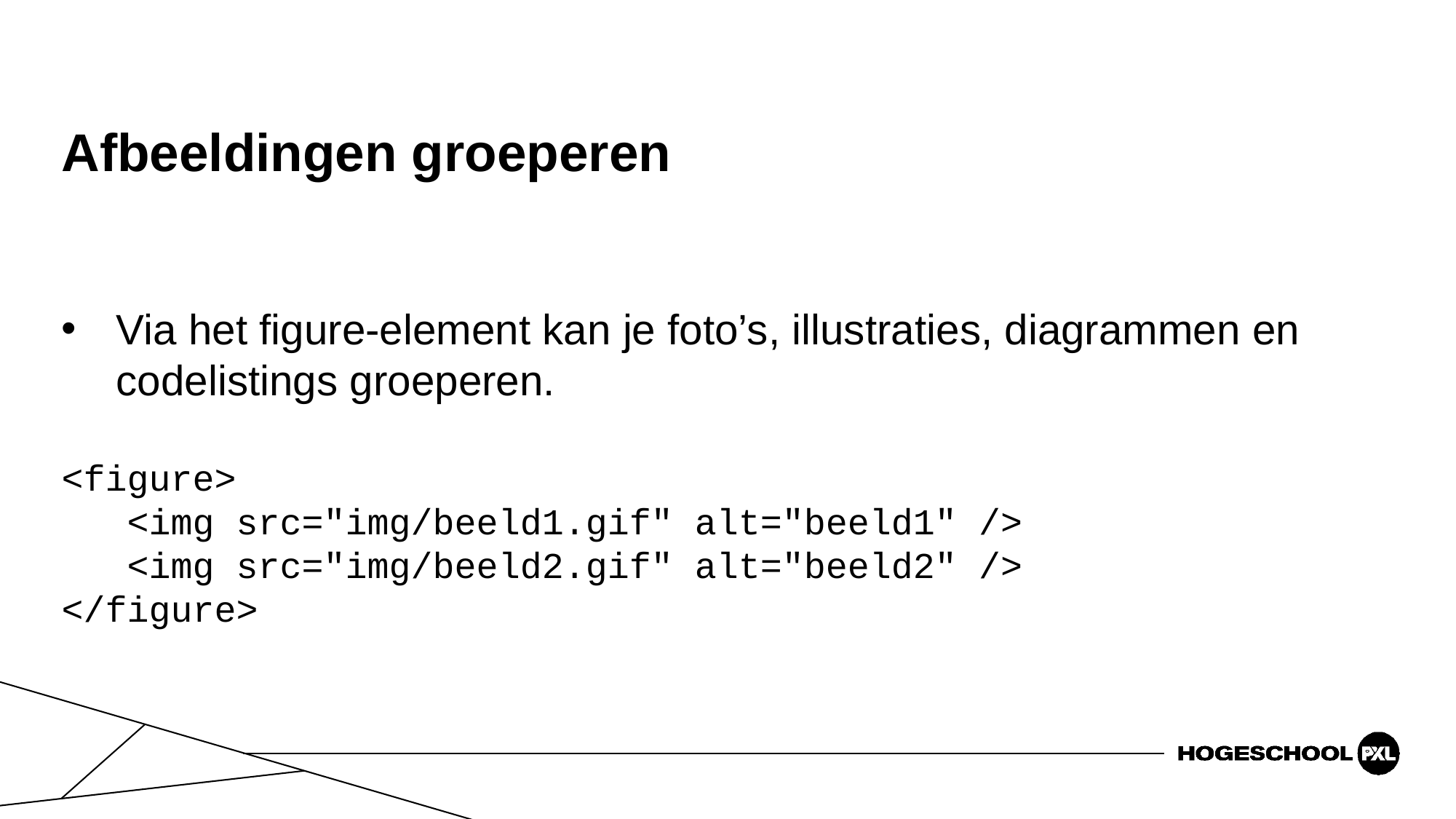

# Afbeeldingen groeperen
Via het figure-element kan je foto’s, illustraties, diagrammen en codelistings groeperen.

<figure>
   <img src="img/beeld1.gif" alt="beeld1" />
   <img src="img/beeld2.gif" alt="beeld2" />
</figure>